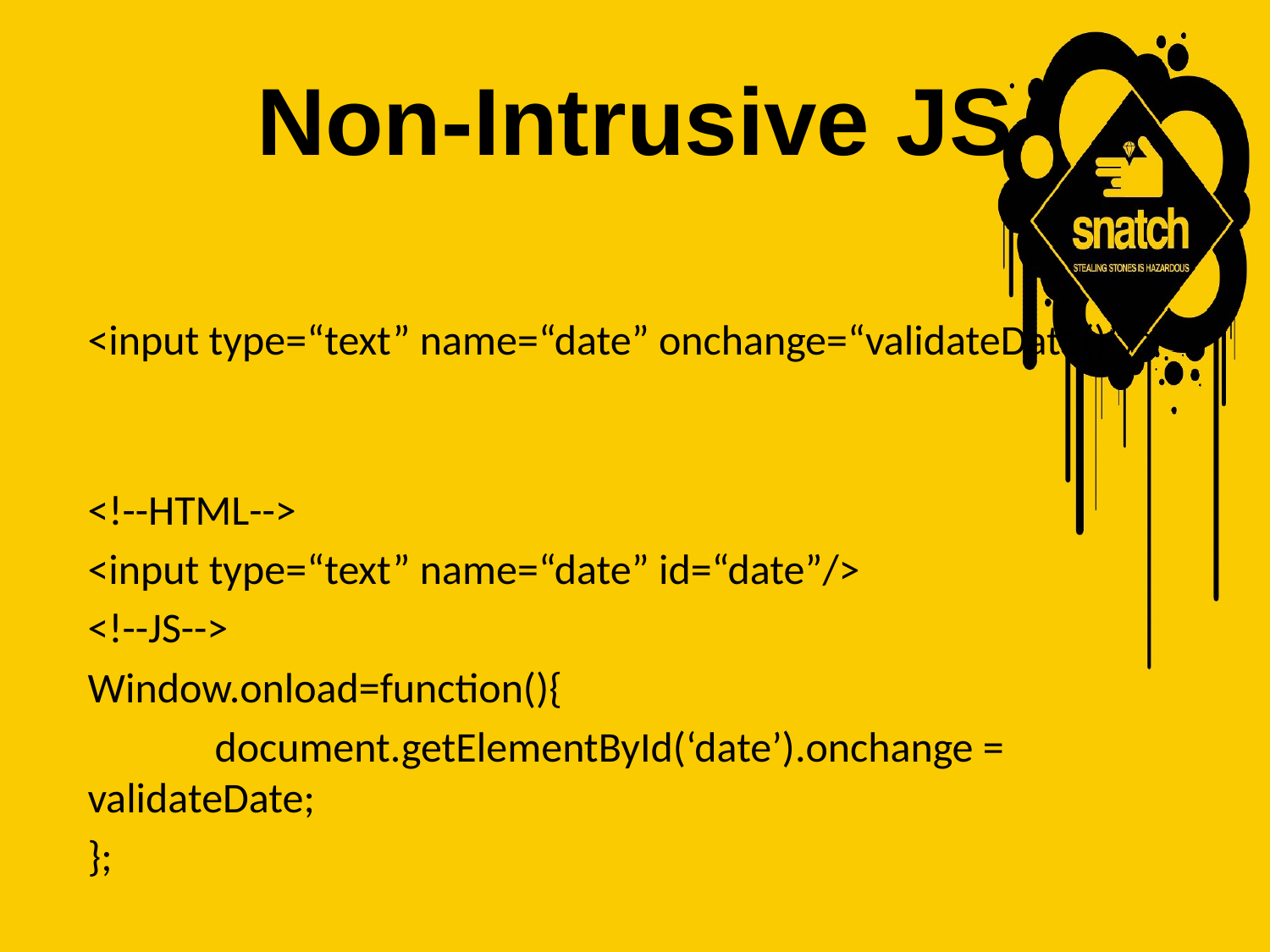

# Non-Intrusive JS
<input type=“text” name=“date” onchange=“validateDate()”/>
<!--HTML-->
<input type=“text” name=“date” id=“date”/>
<!--JS-->
Window.onload=function(){
	document.getElementById(‘date’).onchange = validateDate;
};